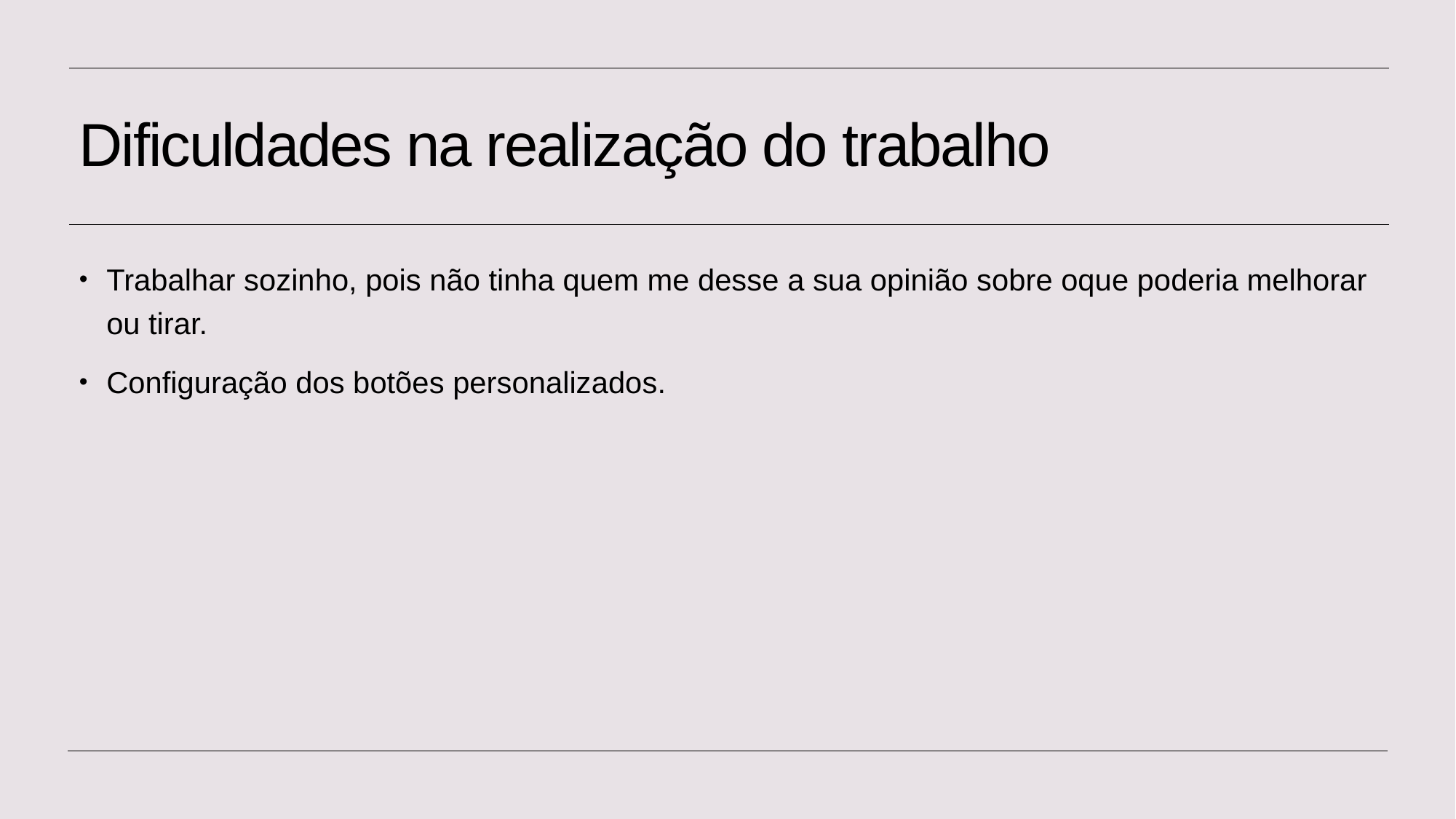

# Dificuldades na realização do trabalho
Trabalhar sozinho, pois não tinha quem me desse a sua opinião sobre oque poderia melhorar ou tirar.
Configuração dos botões personalizados.